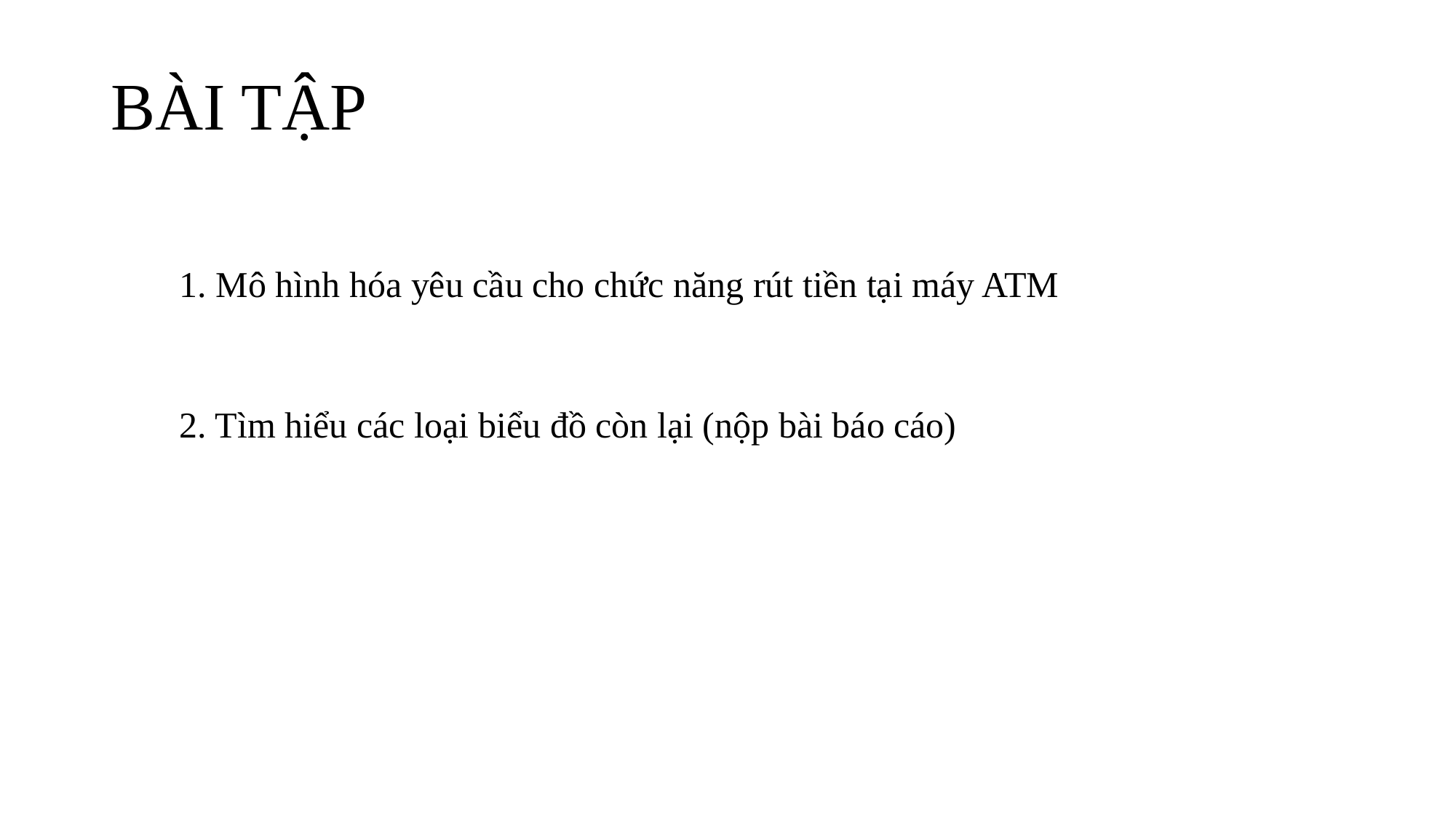

# BÀI TẬP
1. Mô hình hóa yêu cầu cho chức năng rút tiền tại máy ATM
2. Tìm hiểu các loại biểu đồ còn lại (nộp bài báo cáo)